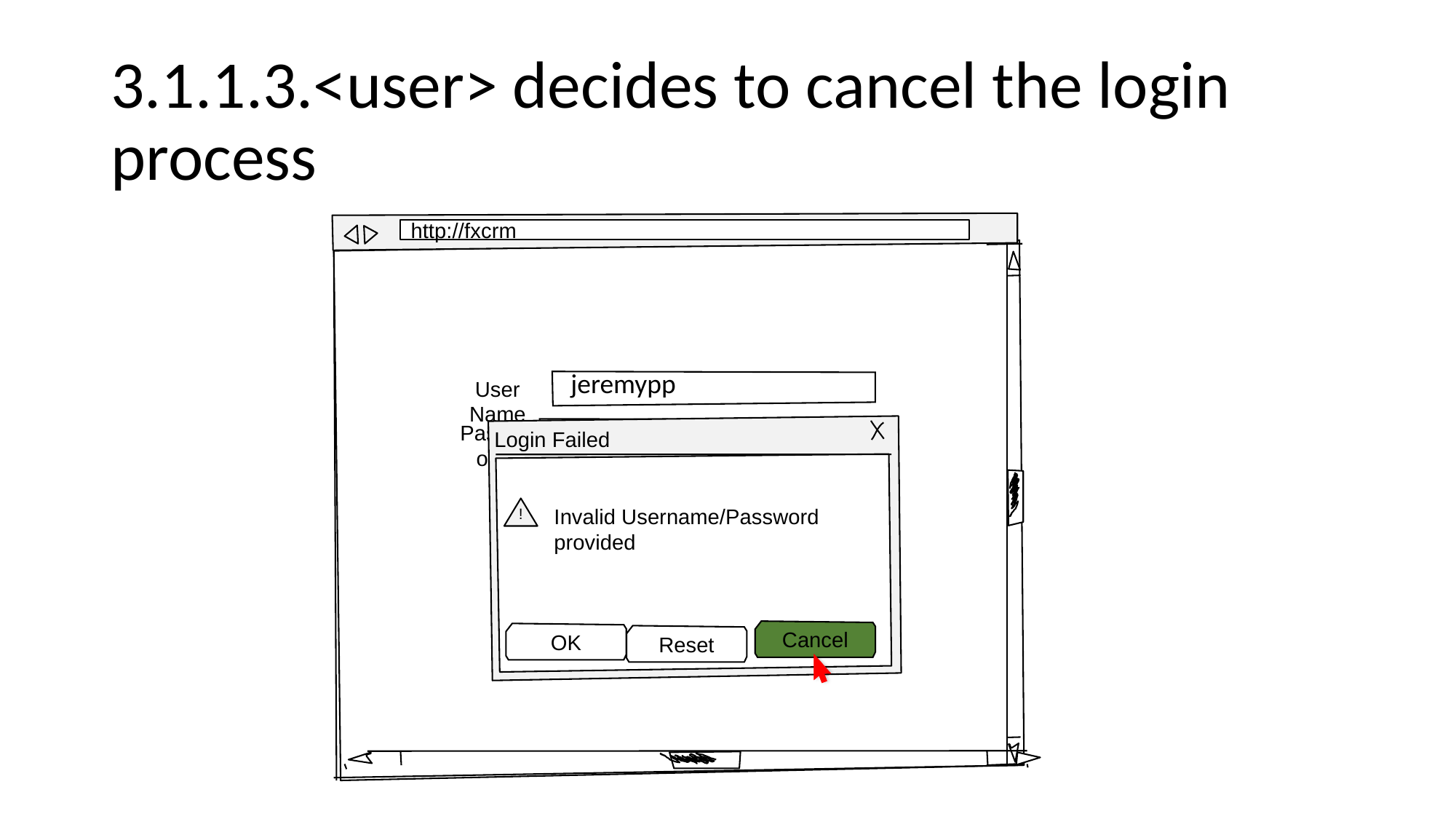

# 3.1.1.3.<user> decides to cancel the login process

jeremypp

Login Failed

Invalid Username/Password provided
!
Cancel
*******
OK
Reset